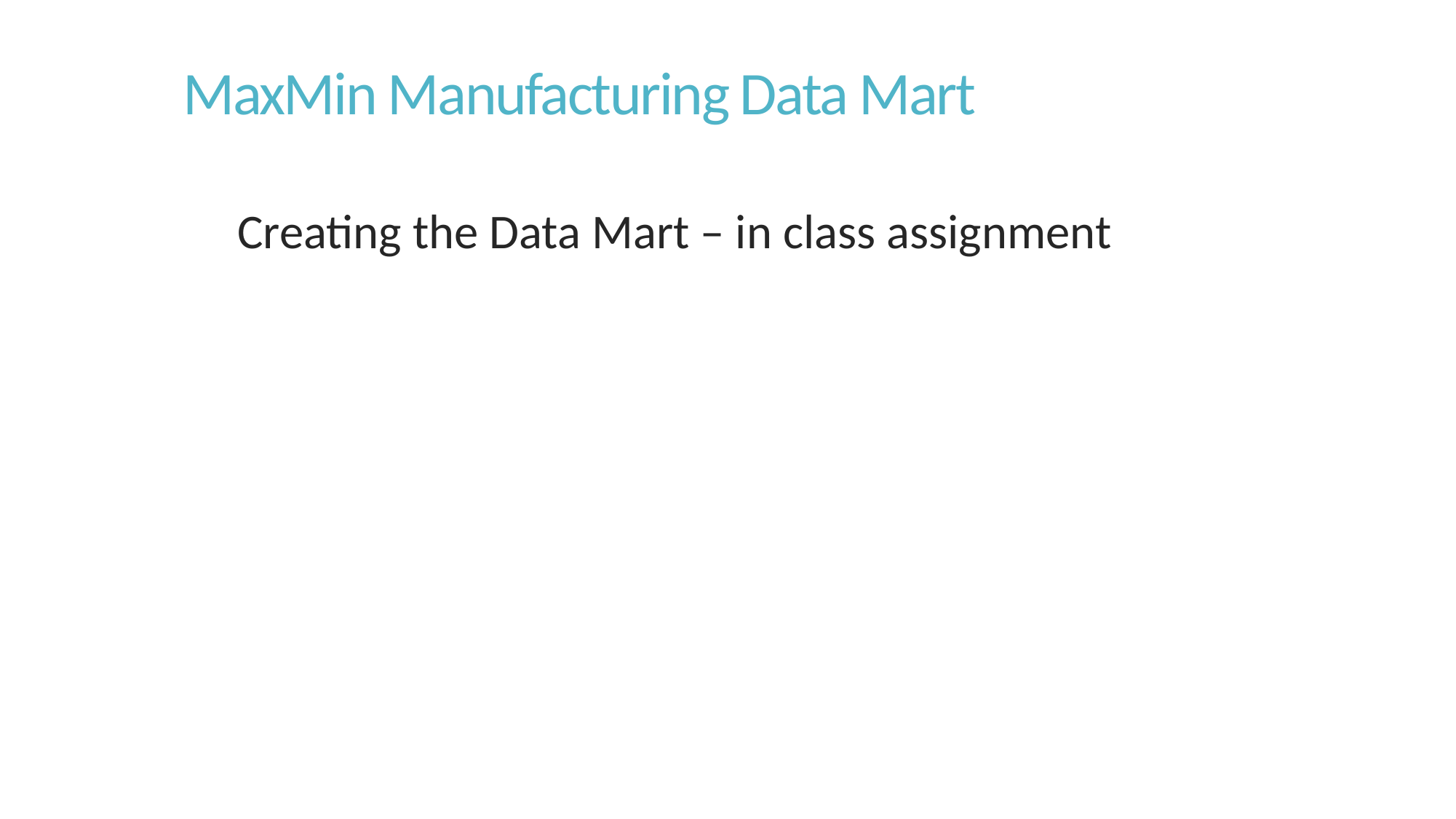

MaxMin Manufacturing Data Mart

Creating the Data Mart – in class assignment